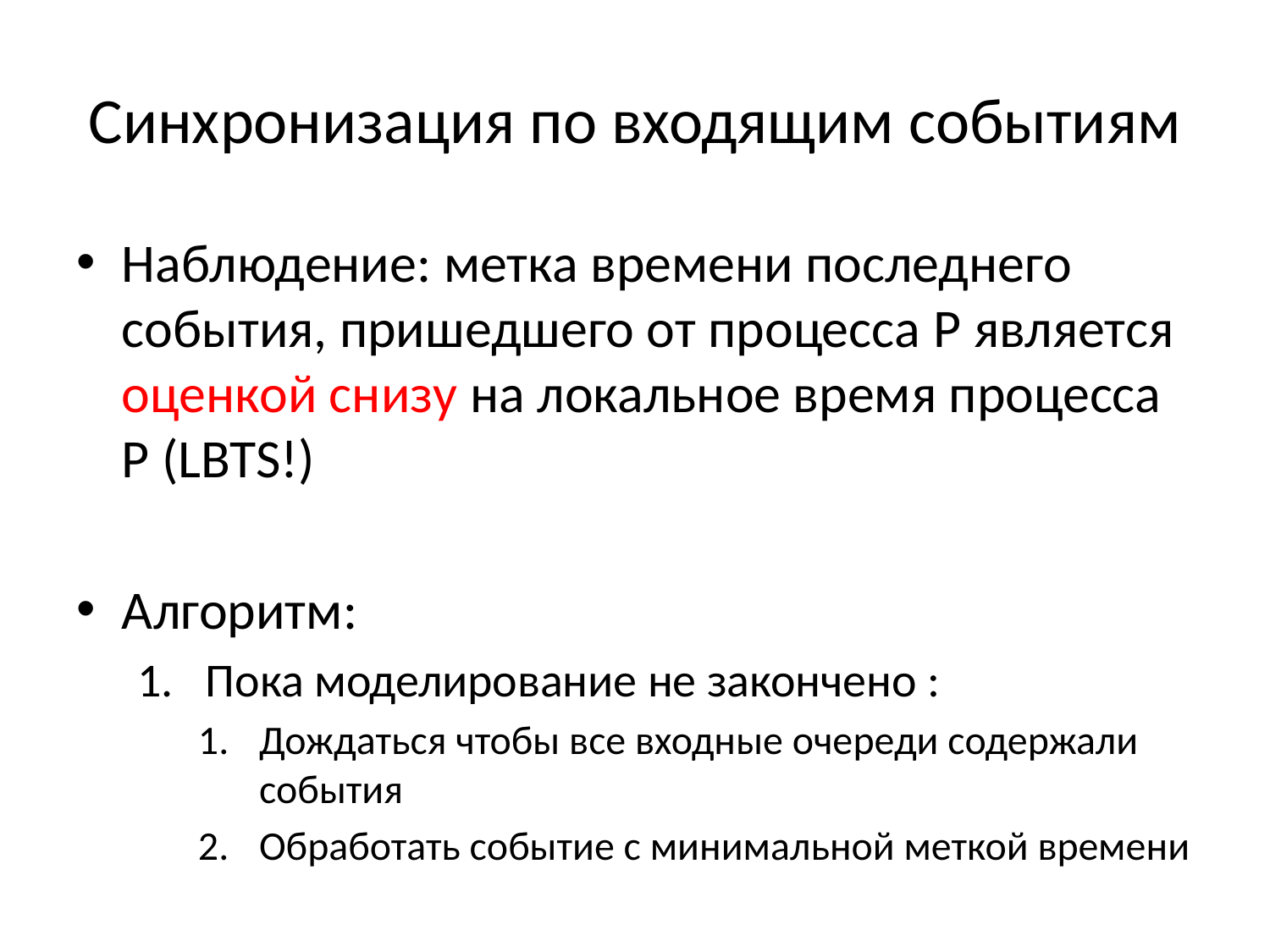

# Синхронизация по входящим событиям
Наблюдение: метка времени последнего события, пришедшего от процесса P является оценкой снизу на локальное время процесса P (LBTS!)

Алгоритм:
Пока моделирование не закончено :
Дождаться чтобы все входные очереди содержали события
Обработать событие с минимальной меткой времени